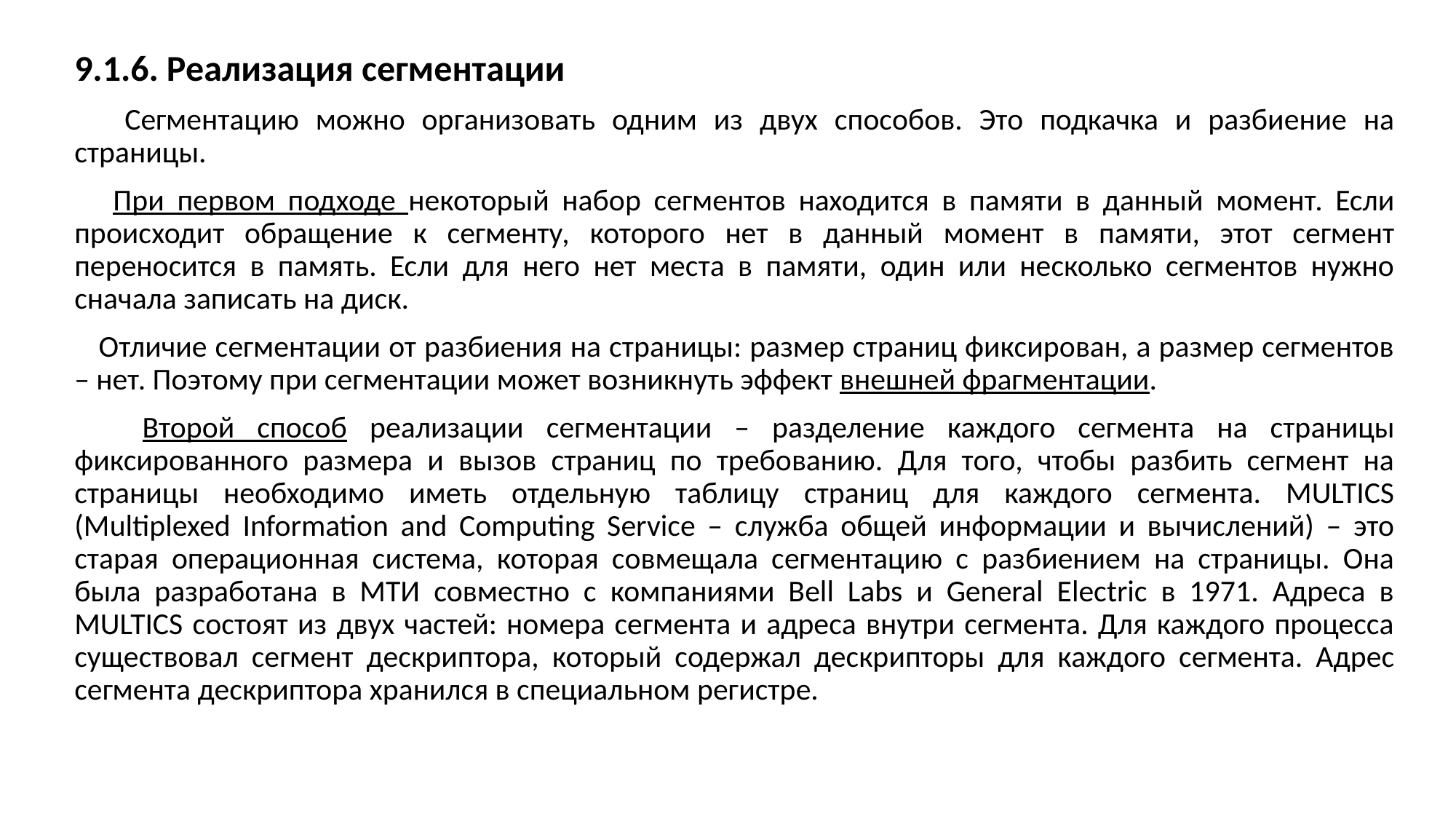

9.1.6. Реализация сегментации
   Сегментацию можно организовать одним из двух способов. Это подкачка и разбиение на страницы.
   При первом подходе некоторый набор сегментов находится в памяти в данный момент. Если происходит обращение к сегменту, которого нет в данный момент в памяти, этот сегмент переносится в память. Если для него нет места в памяти, один или несколько сегментов нужно сначала записать на диск.
   Отличие сегментации от разбиения на страницы: размер страниц фиксирован, а размер сегментов – нет. Поэтому при сегментации может возникнуть эффект внешней фрагментации.
   Второй способ реализации сегментации – разделение каждого сегмента на страницы фиксированного размера и вызов страниц по требованию. Для того, чтобы разбить сегмент на страницы необходимо иметь отдельную таблицу страниц для каждого сегмента. MULTICS (Multiplexed Information and Computing Service – служба общей информации и вычислений) – это старая операционная система, которая совмещала сегментацию с разбиением на страницы. Она была разработана в МТИ совместно с компаниями Bell Labs и General Electric в 1971. Адреса в MULTICS состоят из двух частей: номера сегмента и адреса внутри сегмента. Для каждого процесса существовал сегмент дескриптора, который содержал дескрипторы для каждого сегмента. Адрес сегмента дескриптора хранился в специальном регистре.